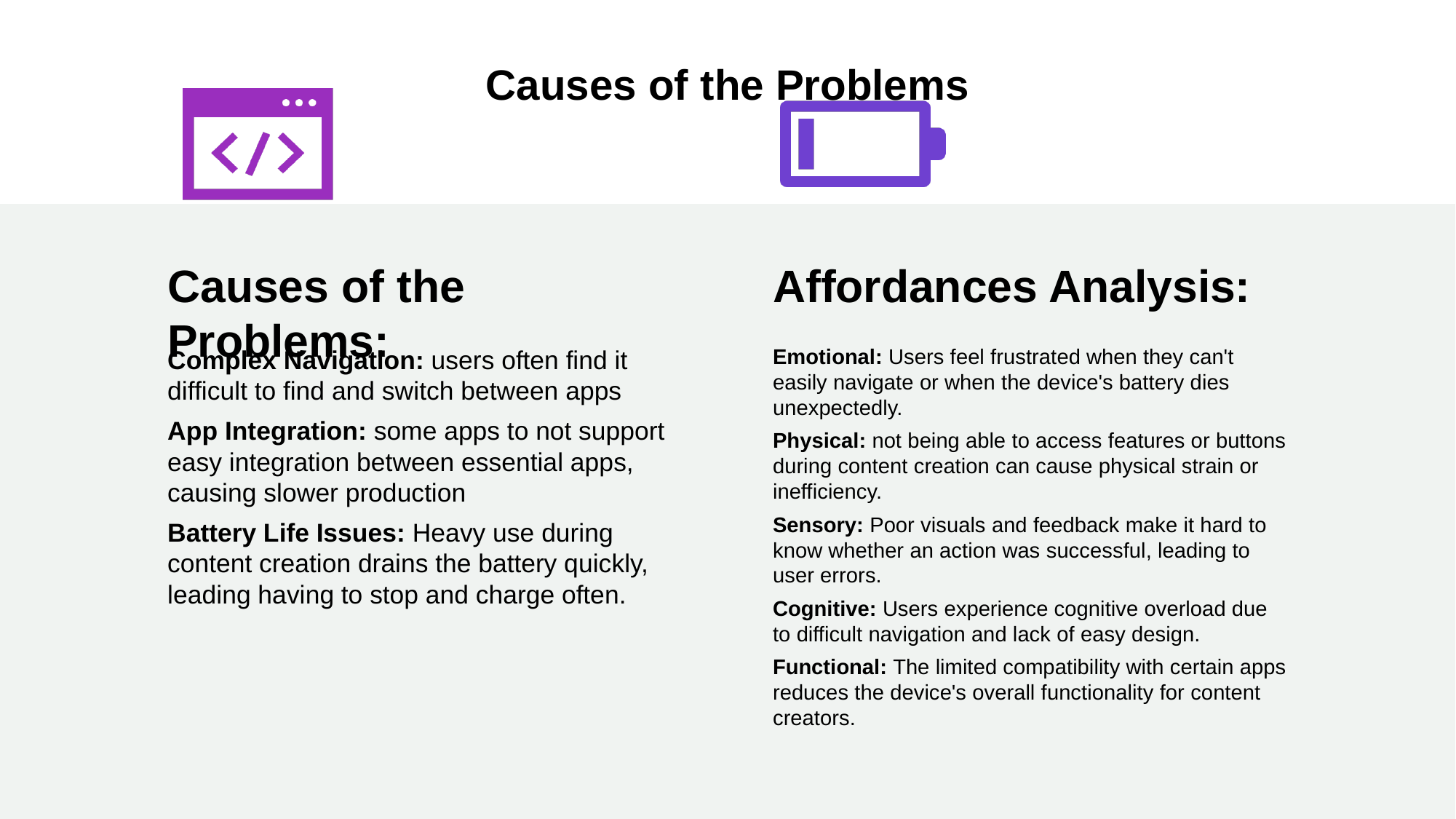

# Causes of the Problems
Causes of the Problems:
Complex Navigation: users often find it difficult to find and switch between apps
App Integration: some apps to not support easy integration between essential apps, causing slower production
Battery Life Issues: Heavy use during content creation drains the battery quickly, leading having to stop and charge often.
Affordances Analysis:
Emotional: Users feel frustrated when they can't easily navigate or when the device's battery dies unexpectedly.
Physical: not being able to access features or buttons during content creation can cause physical strain or inefficiency.
Sensory: Poor visuals and feedback make it hard to know whether an action was successful, leading to user errors.
Cognitive: Users experience cognitive overload due to difficult navigation and lack of easy design.
Functional: The limited compatibility with certain apps reduces the device's overall functionality for content creators.